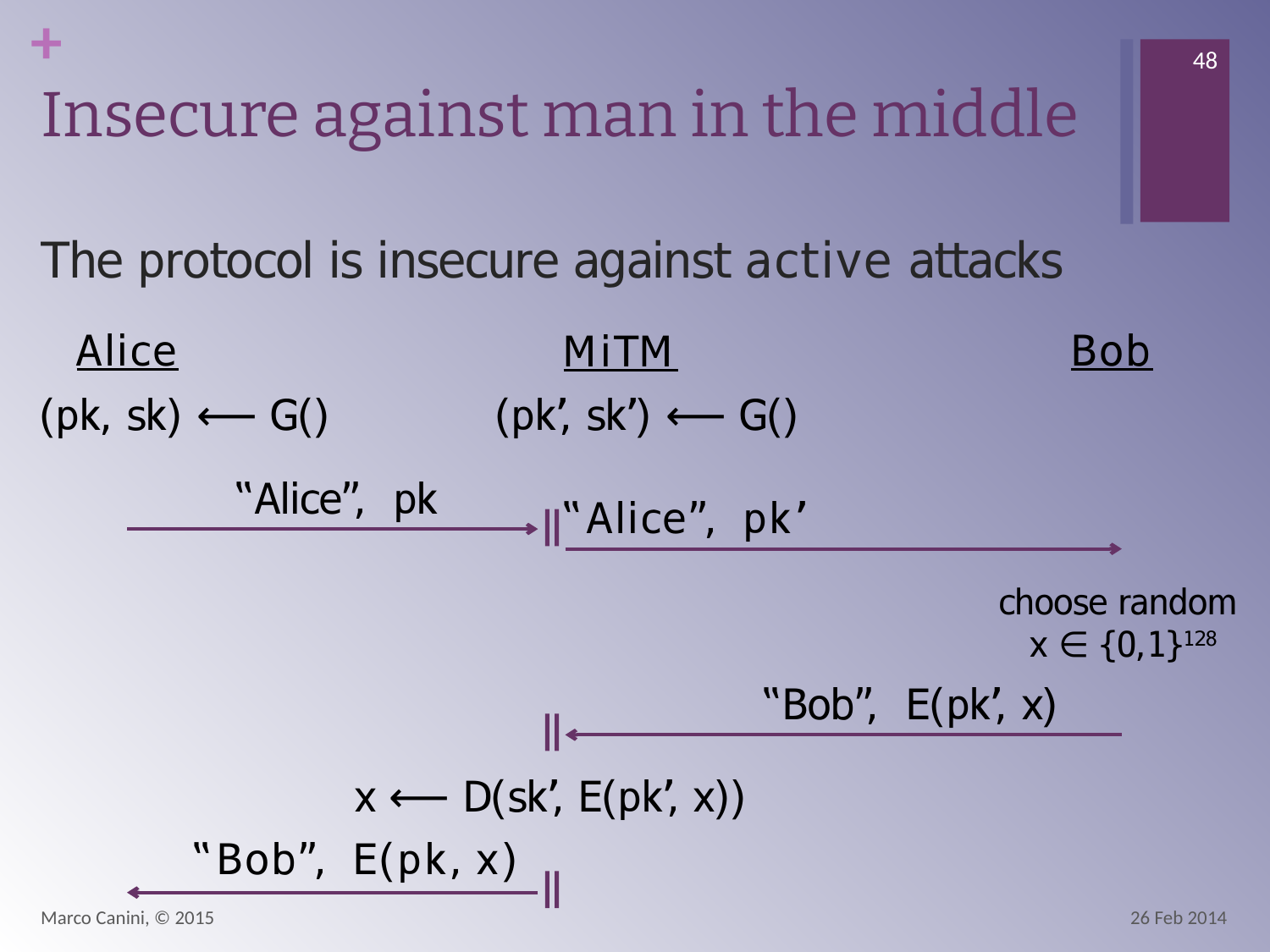

48
# Insecure against man in the middle
The protocol is insecure against active attacks

Alice
Bob
MiTM
(pk, sk) ⟵ G()
(pk’, sk’) ⟵ G()
“Alice”,  pk
“Alice”,  pk’
||
choose random
x ∈ {0,1}128
“Bob”,  E(pk’, x)
||
x ⟵ D(sk’, E(pk’, x))
“Bob”,  E(pk, x)
||
Marco Canini, © 2015
26 Feb 2014